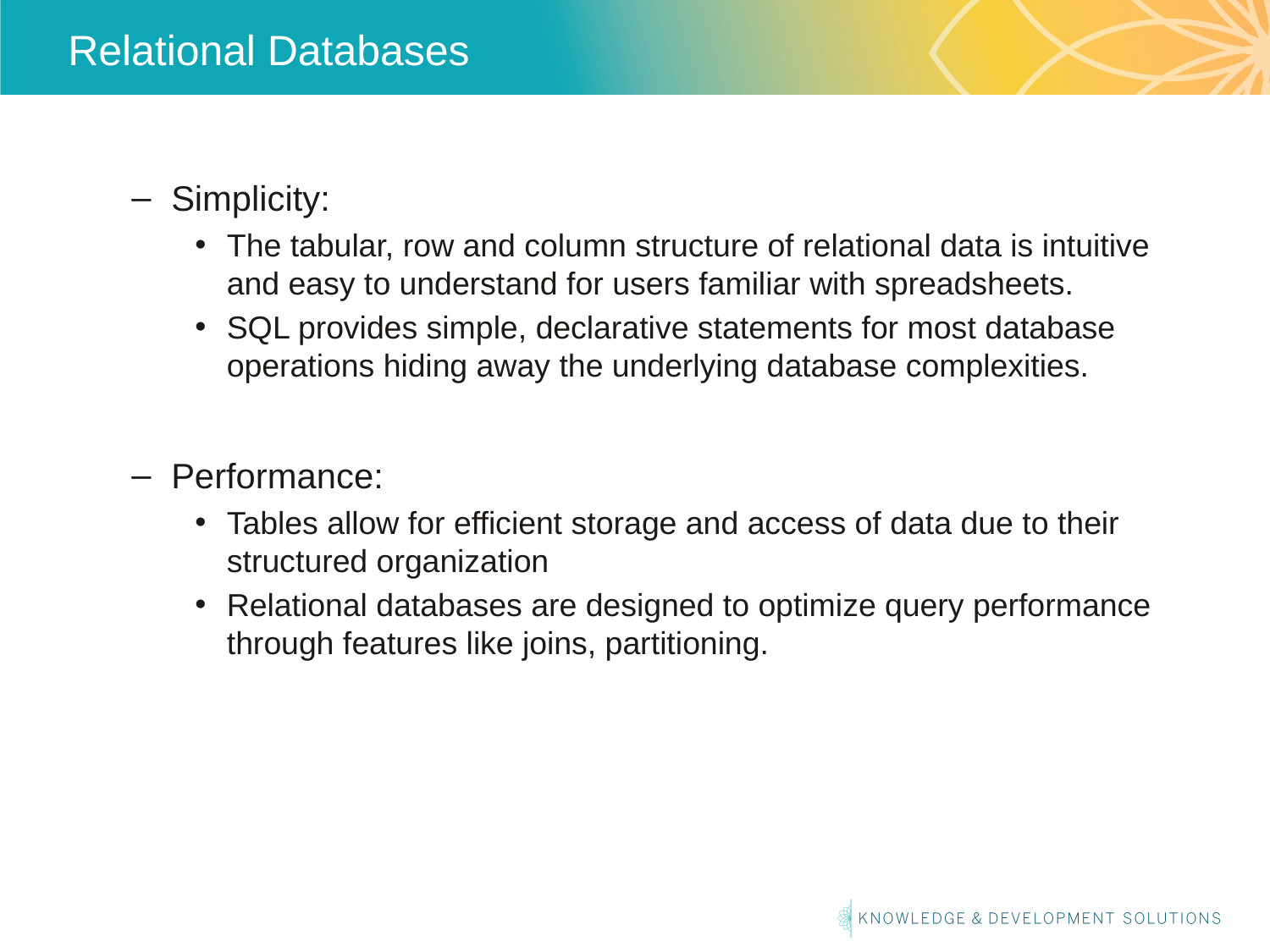

# Relational Databases
Simplicity:
The tabular, row and column structure of relational data is intuitive and easy to understand for users familiar with spreadsheets.
SQL provides simple, declarative statements for most database operations hiding away the underlying database complexities.

Performance:
Tables allow for efficient storage and access of data due to their structured organization
Relational databases are designed to optimize query performance through features like joins, partitioning.